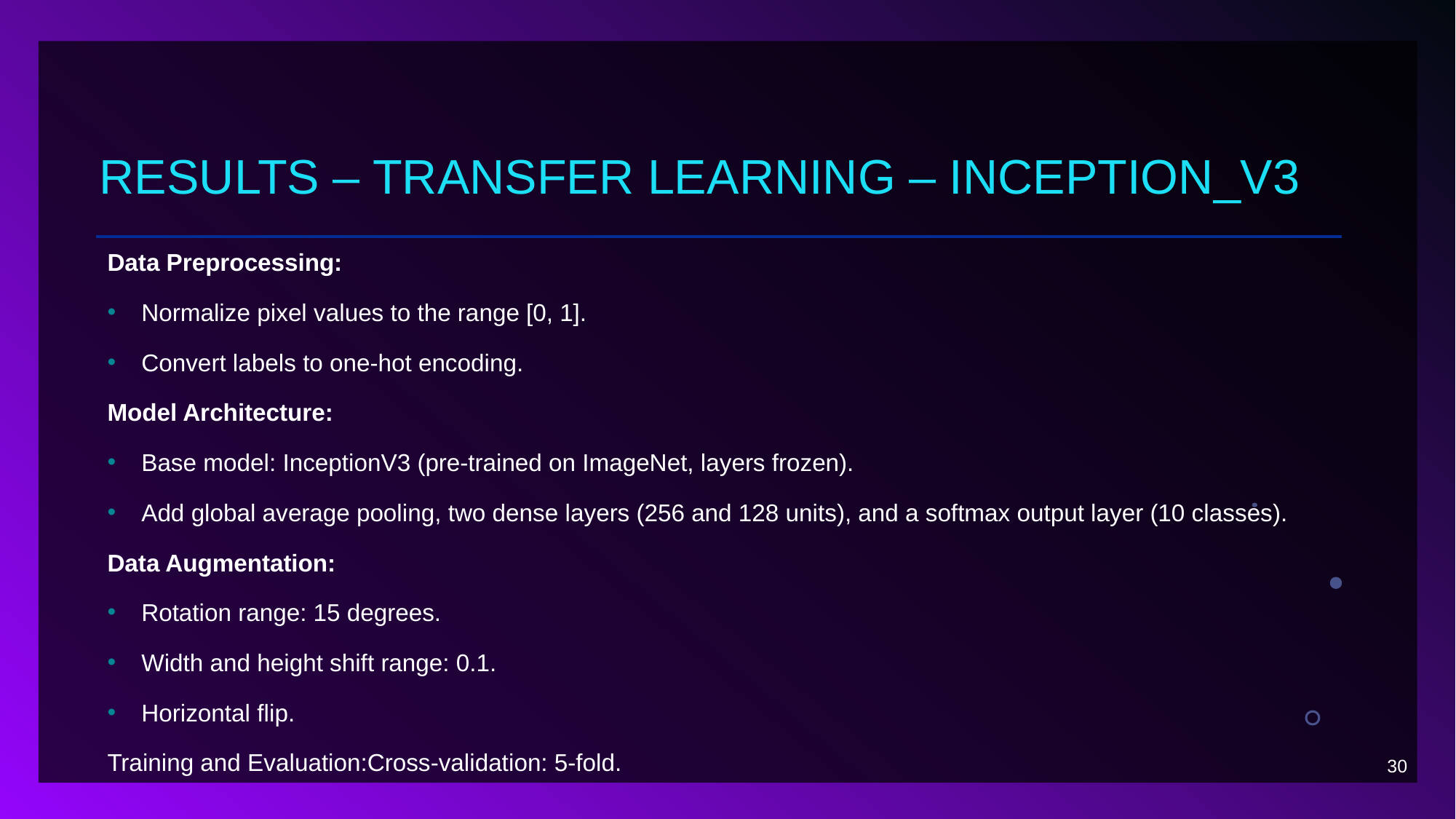

# RESULTS – TRANSFER LEARNING – Inception_V3
Data Preprocessing:
Normalize pixel values to the range [0, 1].
Convert labels to one-hot encoding.
Model Architecture:
Base model: InceptionV3 (pre-trained on ImageNet, layers frozen).
Add global average pooling, two dense layers (256 and 128 units), and a softmax output layer (10 classes).
Data Augmentation:
Rotation range: 15 degrees.
Width and height shift range: 0.1.
Horizontal flip.
Training and Evaluation:Cross-validation: 5-fold.
30